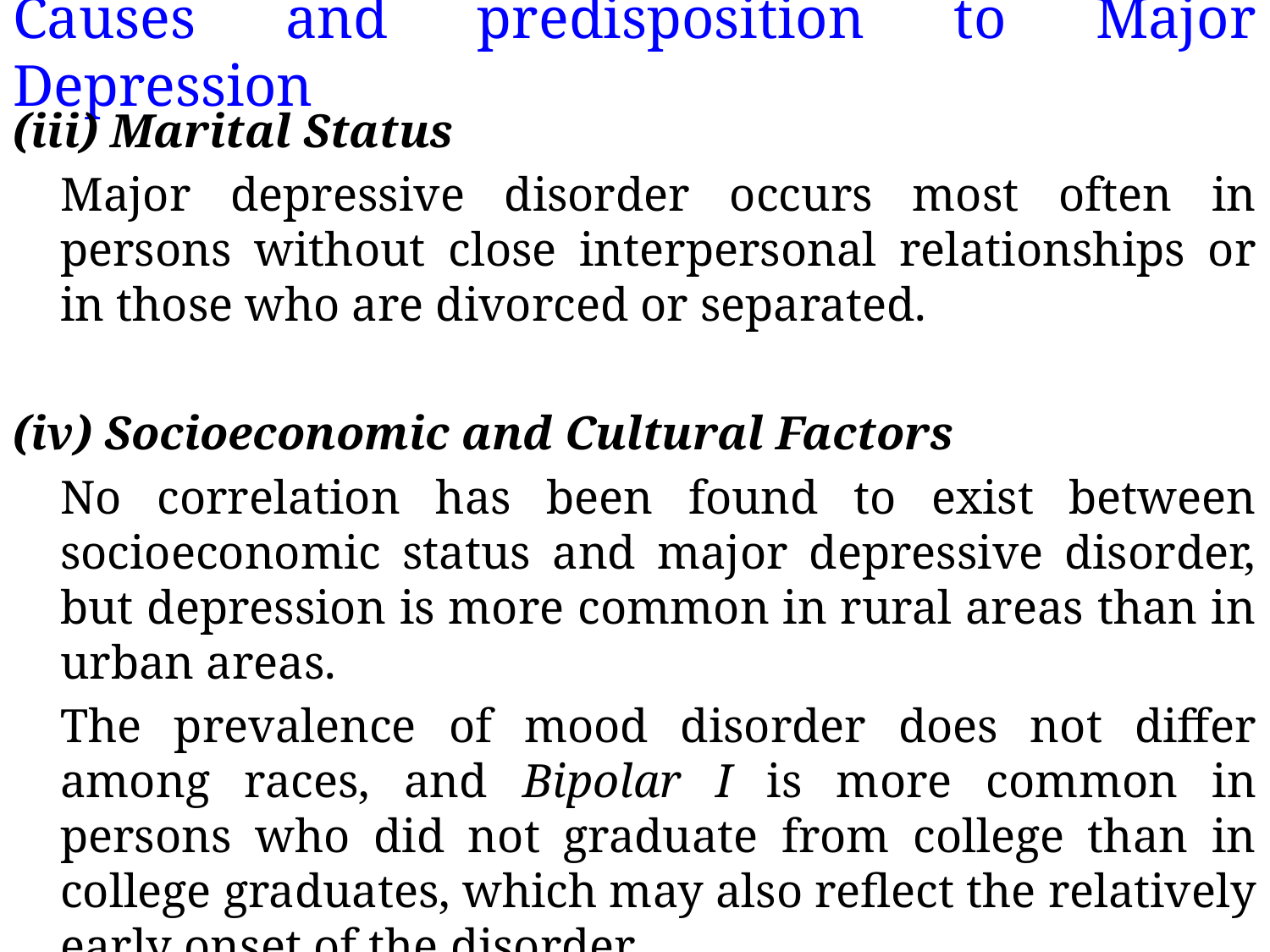

# Causes and predisposition to Major Depression
(iii) Marital Status
	Major depressive disorder occurs most often in persons without close interpersonal relationships or in those who are divorced or separated.

(iv) Socioeconomic and Cultural Factors
	No correlation has been found to exist between socioeconomic status and major depressive disorder, but depression is more common in rural areas than in urban areas.
	The prevalence of mood disorder does not differ among races, and Bipolar I is more common in persons who did not graduate from college than in college graduates, which may also reflect the relatively early onset of the disorder.